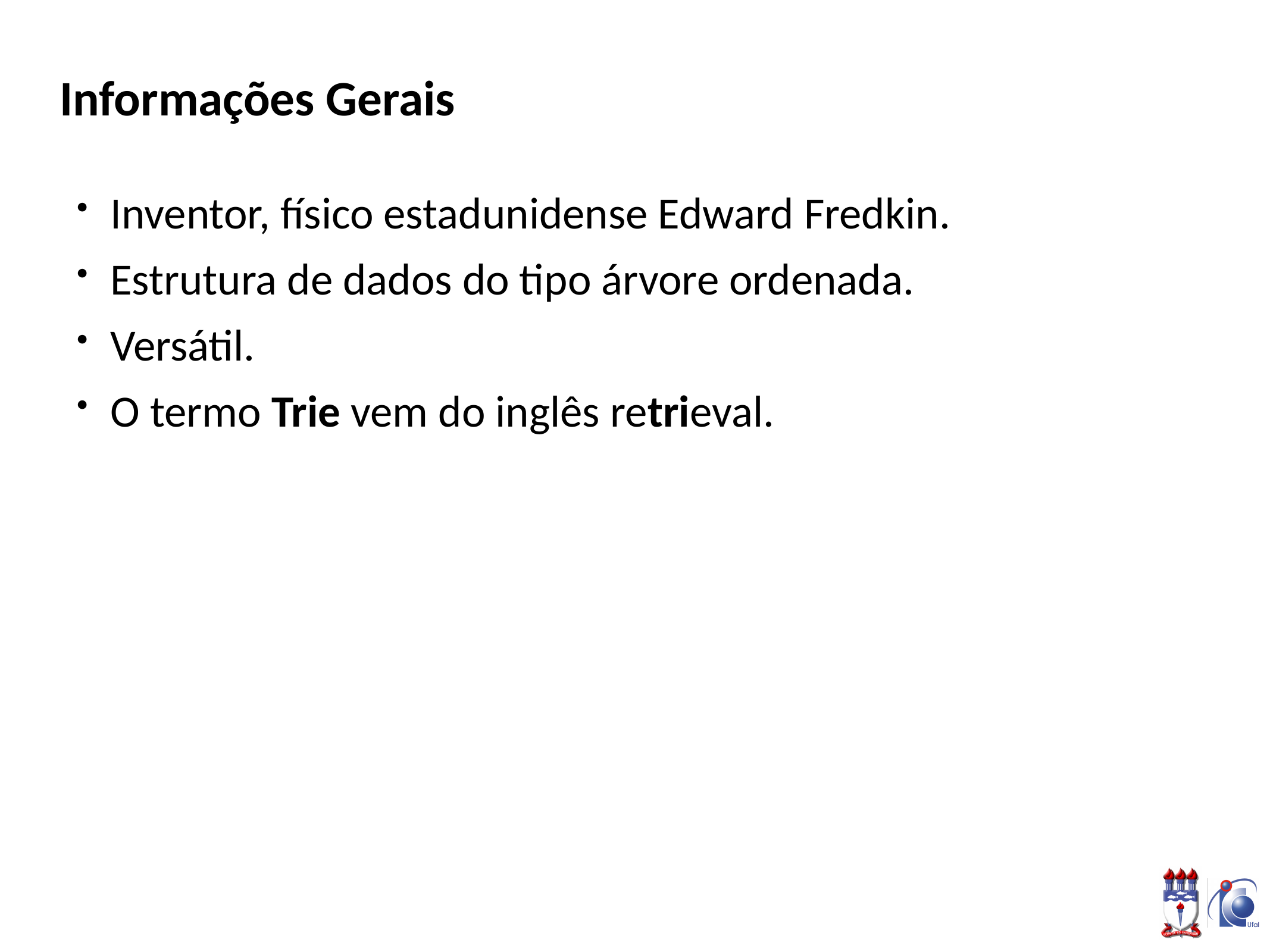

# Informações Gerais
Inventor, físico estadunidense Edward Fredkin.
Estrutura de dados do tipo árvore ordenada.
Versátil.
O termo Trie vem do inglês retrieval.